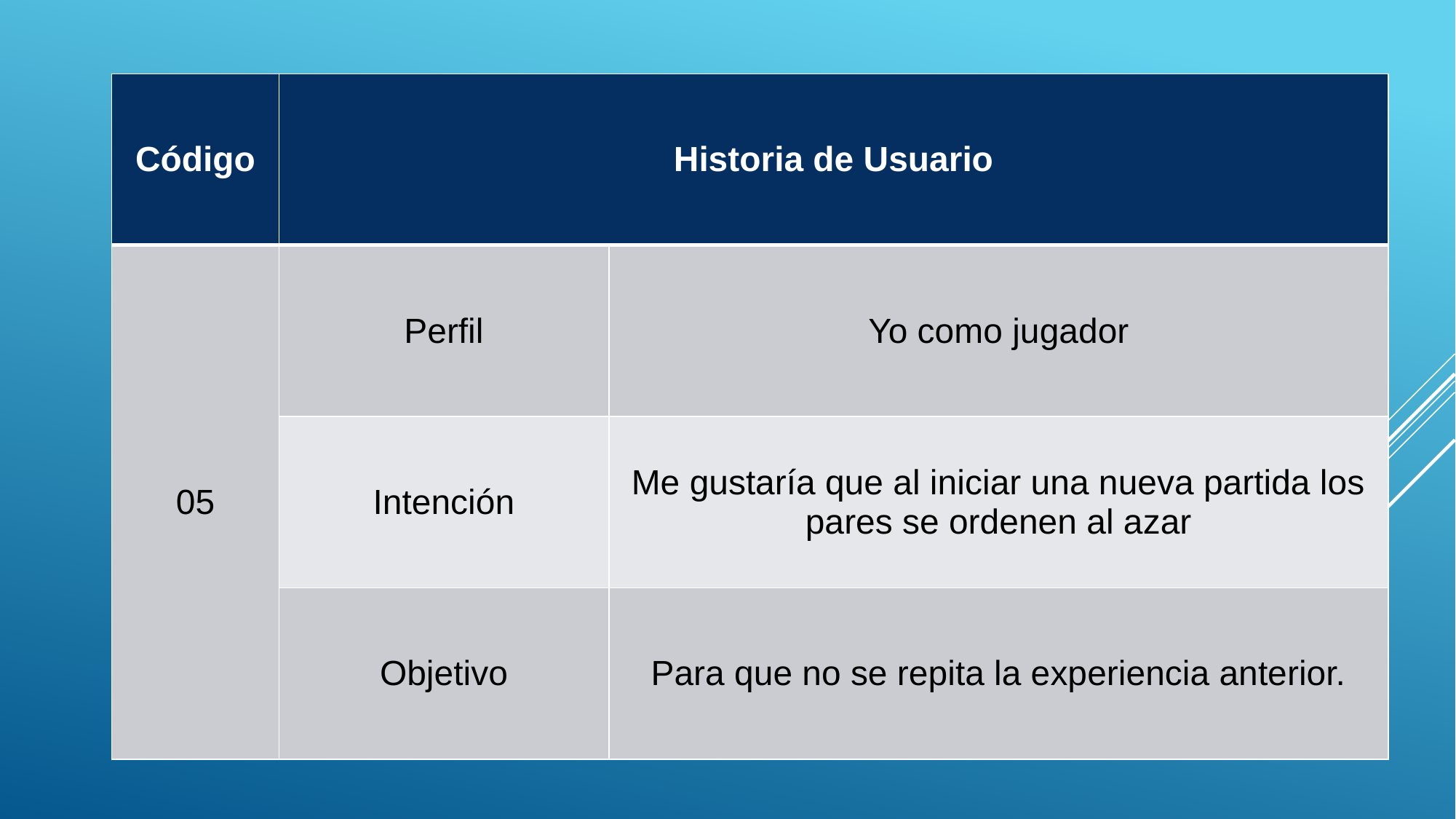

| Código | Historia de Usuario |  |
| --- | --- | --- |
| 05 | Perfil | Yo como jugador |
|  | Intención | Me gustaría que al iniciar una nueva partida los pares se ordenen al azar |
|  | Objetivo | Para que no se repita la experiencia anterior. |